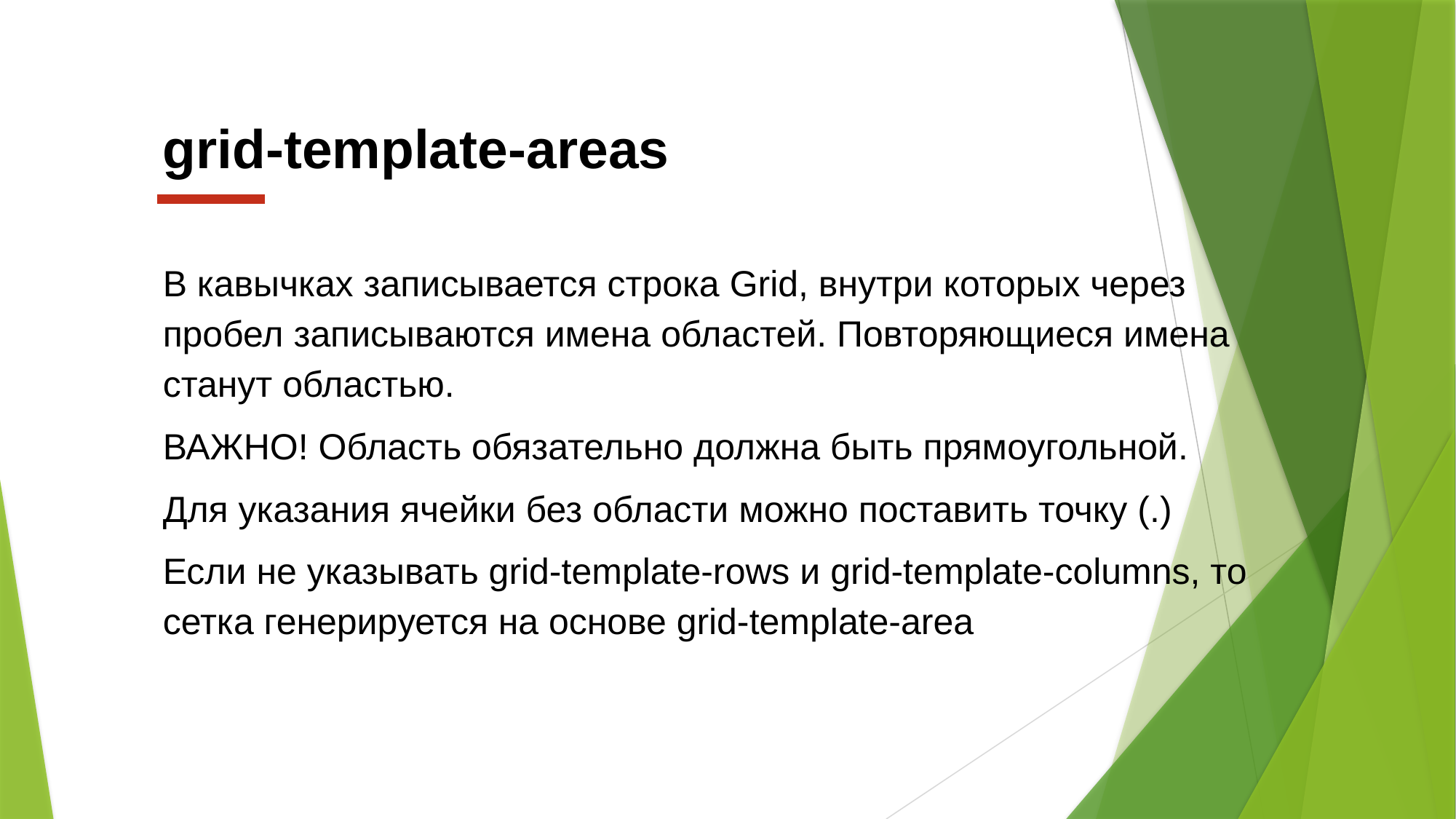

grid-template-areas
В кавычках записывается строка Grid, внутри которых через пробел записываются имена областей. Повторяющиеся имена станут областью.
ВАЖНО! Область обязательно должна быть прямоугольной.
Для указания ячейки без области можно поставить точку (.)
Если не указывать grid-template-rows и grid-template-columns, то сетка генерируется на основе grid-template-area